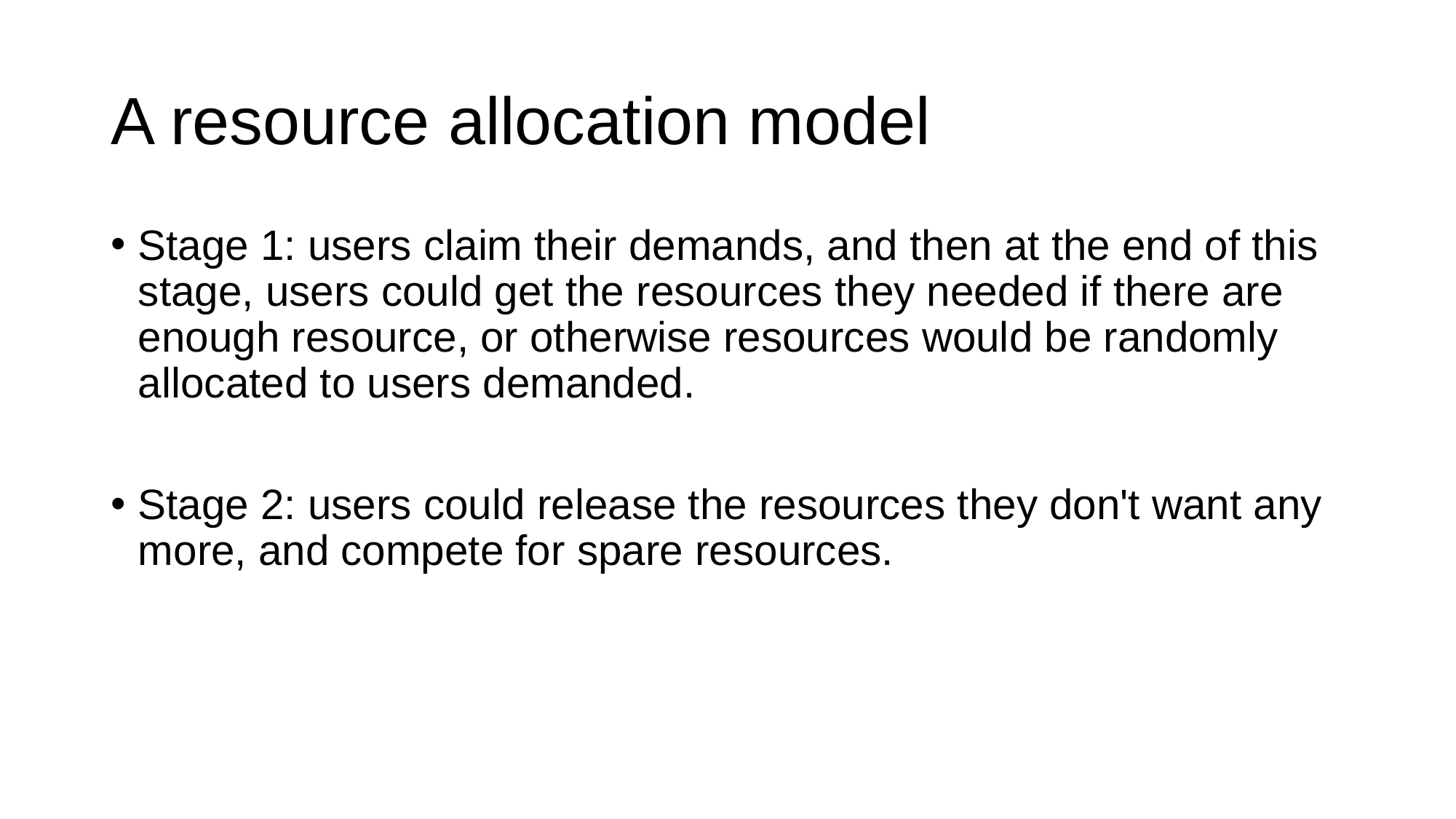

# A resource allocation model
Stage 1: users claim their demands, and then at the end of this stage, users could get the resources they needed if there are enough resource, or otherwise resources would be randomly allocated to users demanded.

Stage 2: users could release the resources they don't want any more, and compete for spare resources.